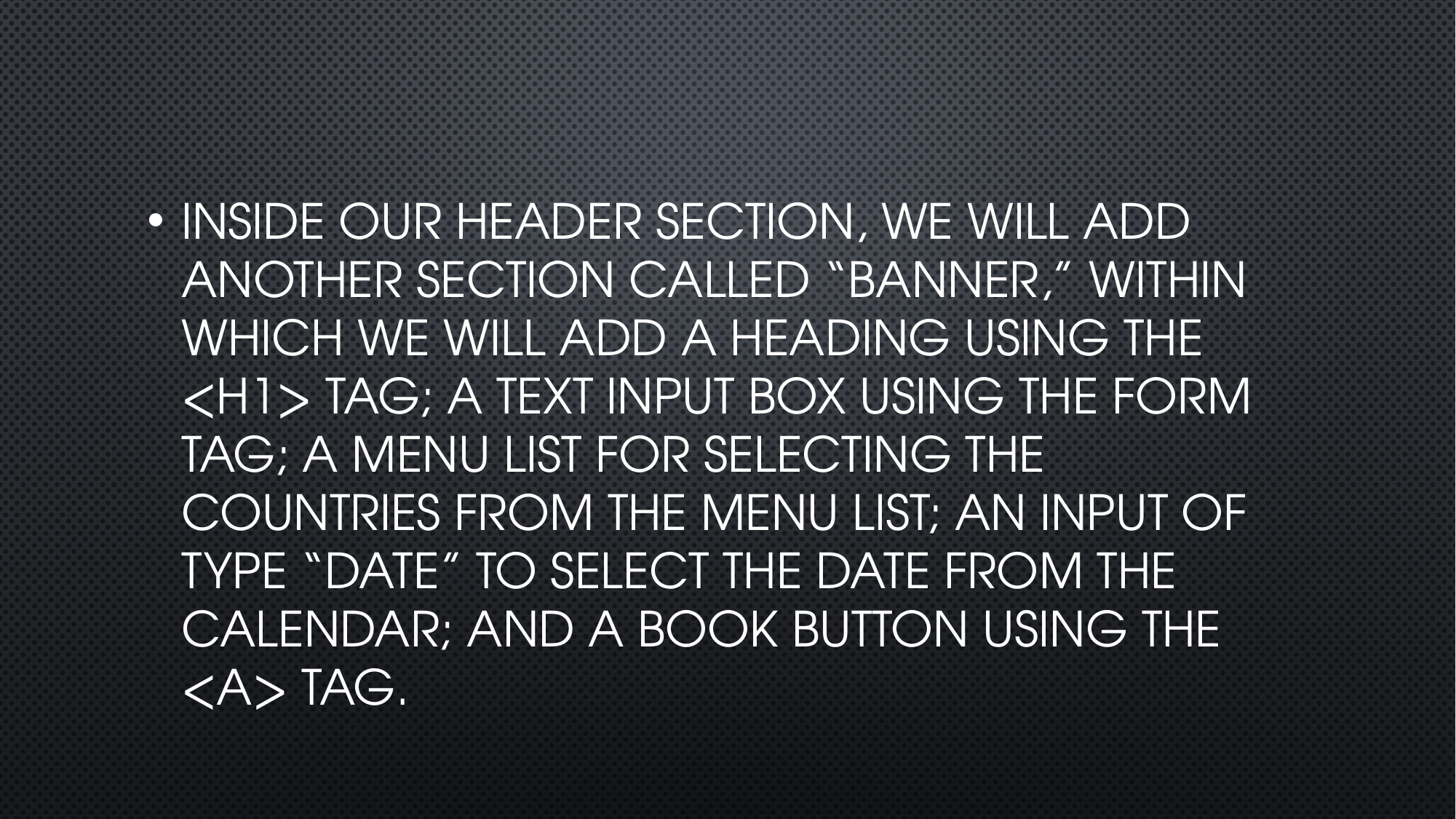

#
Inside our header section, we will add another section called “banner,” within which we will add a heading using the <h1> tag; a text input box using the form tag; a menu list for selecting the countries from the menu list; an input of type “date” to select the date from the calendar; and a book button using the <a> tag.